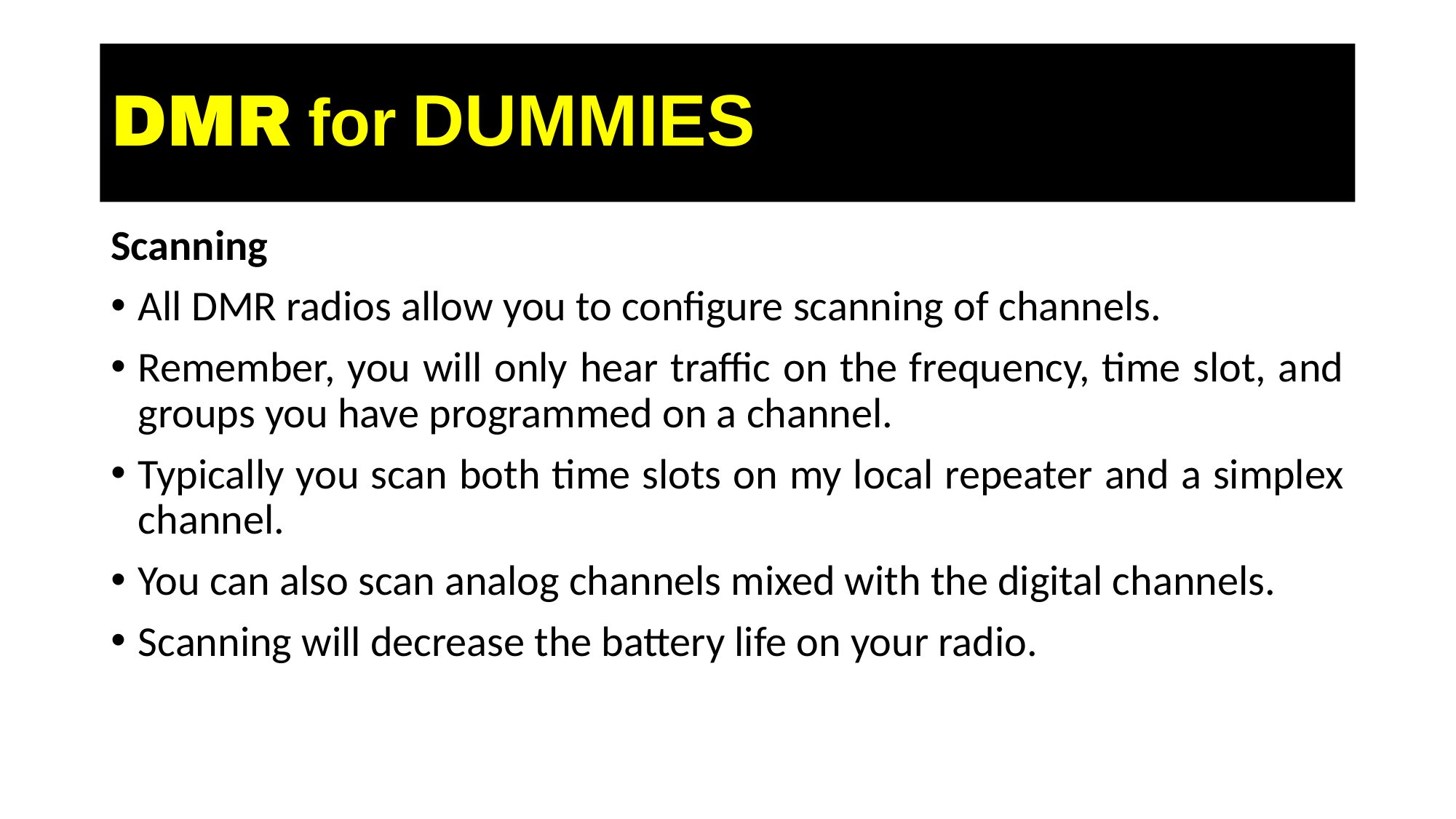

# DMR for DUMMIES
Scanning
All DMR radios allow you to configure scanning of channels.
Remember, you will only hear traffic on the frequency, time slot, and groups you have programmed on a channel.
Typically you scan both time slots on my local repeater and a simplex channel.
You can also scan analog channels mixed with the digital channels.
Scanning will decrease the battery life on your radio.